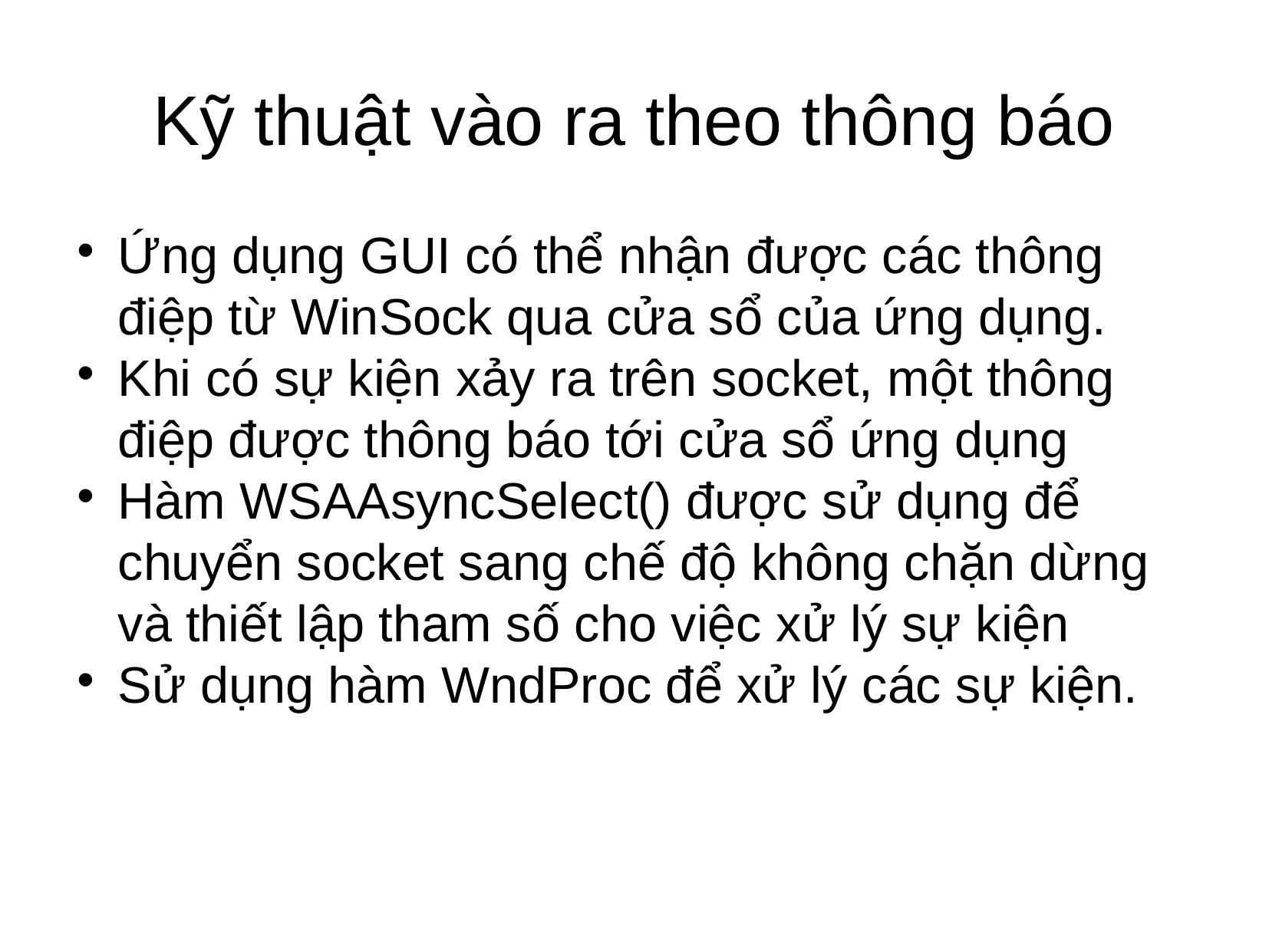

Kỹ thuật vào ra theo thông báo
Ứng dụng GUI có thể nhận được các thông điệp từ WinSock qua cửa sổ của ứng dụng.
Khi có sự kiện xảy ra trên socket, một thông điệp được thông báo tới cửa sổ ứng dụng
Hàm WSAAsyncSelect() được sử dụng để chuyển socket sang chế độ không chặn dừng và thiết lập tham số cho việc xử lý sự kiện
Sử dụng hàm WndProc để xử lý các sự kiện.